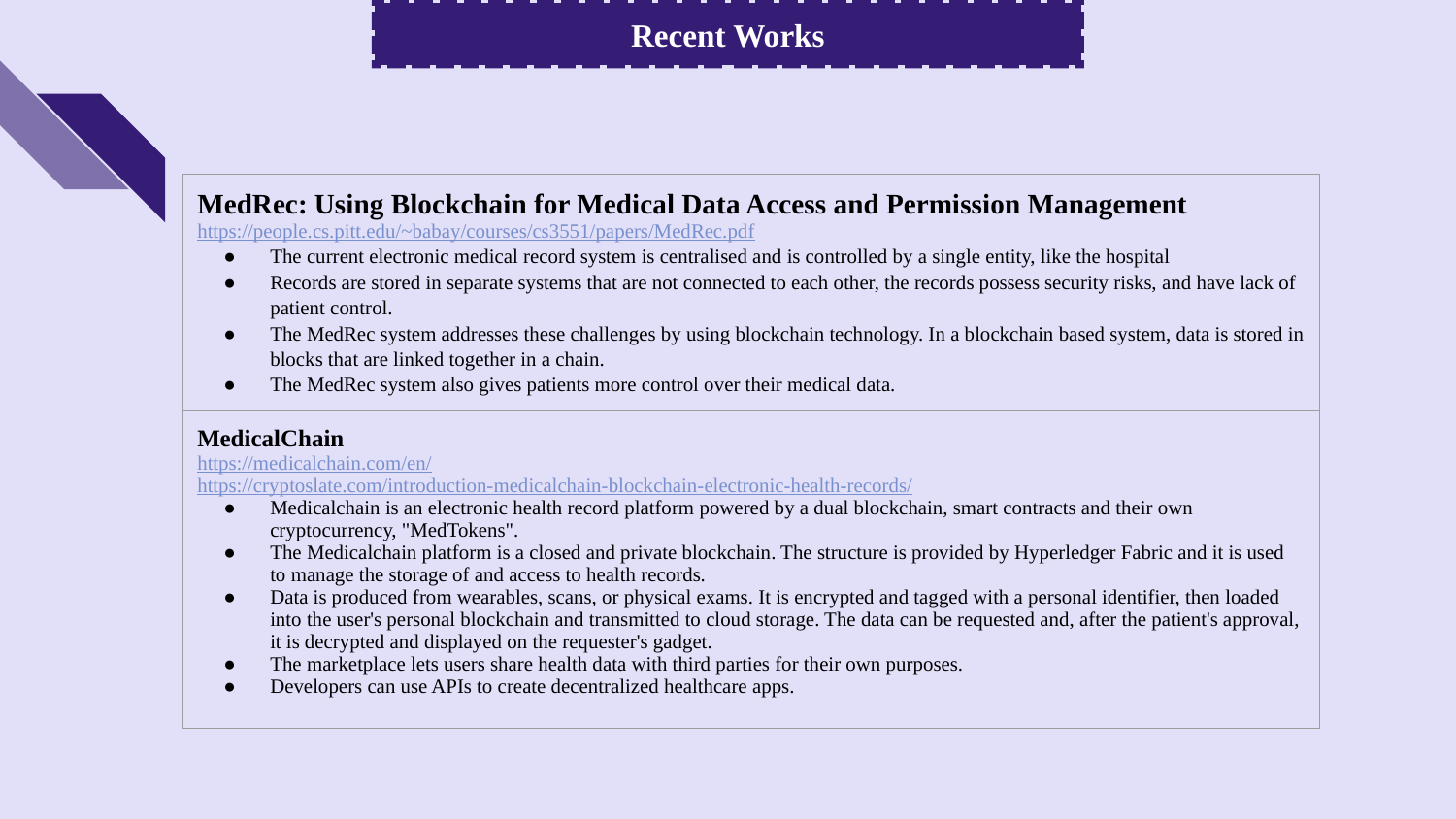

Recent Works
| MedRec: Using Blockchain for Medical Data Access and Permission Management https://people.cs.pitt.edu/~babay/courses/cs3551/papers/MedRec.pdf The current electronic medical record system is centralised and is controlled by a single entity, like the hospital Records are stored in separate systems that are not connected to each other, the records possess security risks, and have lack of patient control. The MedRec system addresses these challenges by using blockchain technology. In a blockchain based system, data is stored in blocks that are linked together in a chain. The MedRec system also gives patients more control over their medical data. |
| --- |
| MedicalChain https://medicalchain.com/en/ https://cryptoslate.com/introduction-medicalchain-blockchain-electronic-health-records/ Medicalchain is an electronic health record platform powered by a dual blockchain, smart contracts and their own cryptocurrency, "MedTokens". The Medicalchain platform is a closed and private blockchain. The structure is provided by Hyperledger Fabric and it is used to manage the storage of and access to health records. Data is produced from wearables, scans, or physical exams. It is encrypted and tagged with a personal identifier, then loaded into the user's personal blockchain and transmitted to cloud storage. The data can be requested and, after the patient's approval, it is decrypted and displayed on the requester's gadget. The marketplace lets users share health data with third parties for their own purposes. Developers can use APIs to create decentralized healthcare apps. |